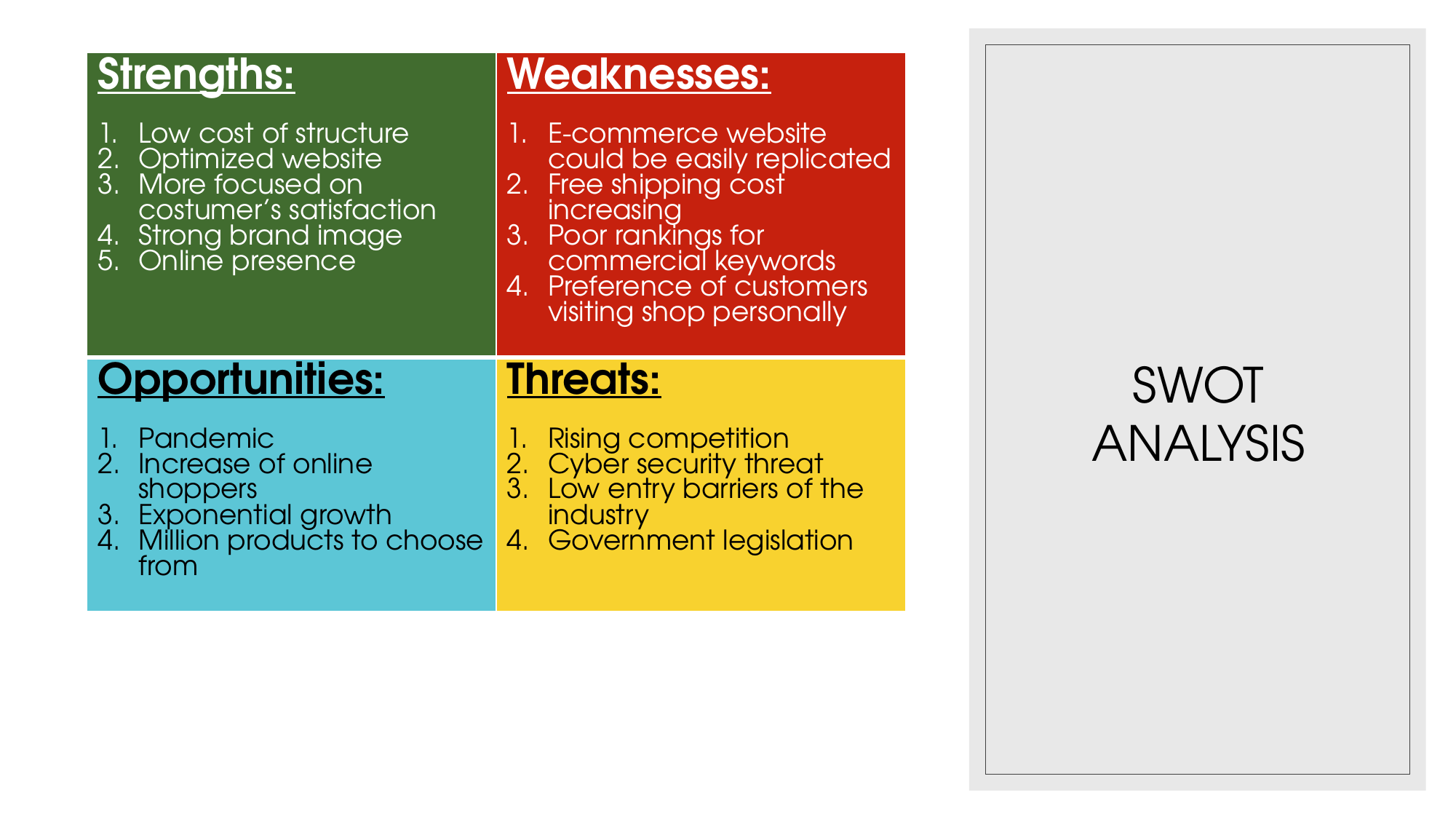

| Strengths: Low cost of structure Optimized website More focused on costumer’s satisfaction Strong brand image Online presence | Weaknesses: E-commerce website could be easily replicated Free shipping cost increasing Poor rankings for commercial keywords Preference of customers visiting shop personally |
| --- | --- |
| Opportunities: Pandemic Increase of online shoppers Exponential growth Million products to choose from | Threats: Rising competition Cyber security threat Low entry barriers of the industry Government legislation |
# SWOT ANALYSIS